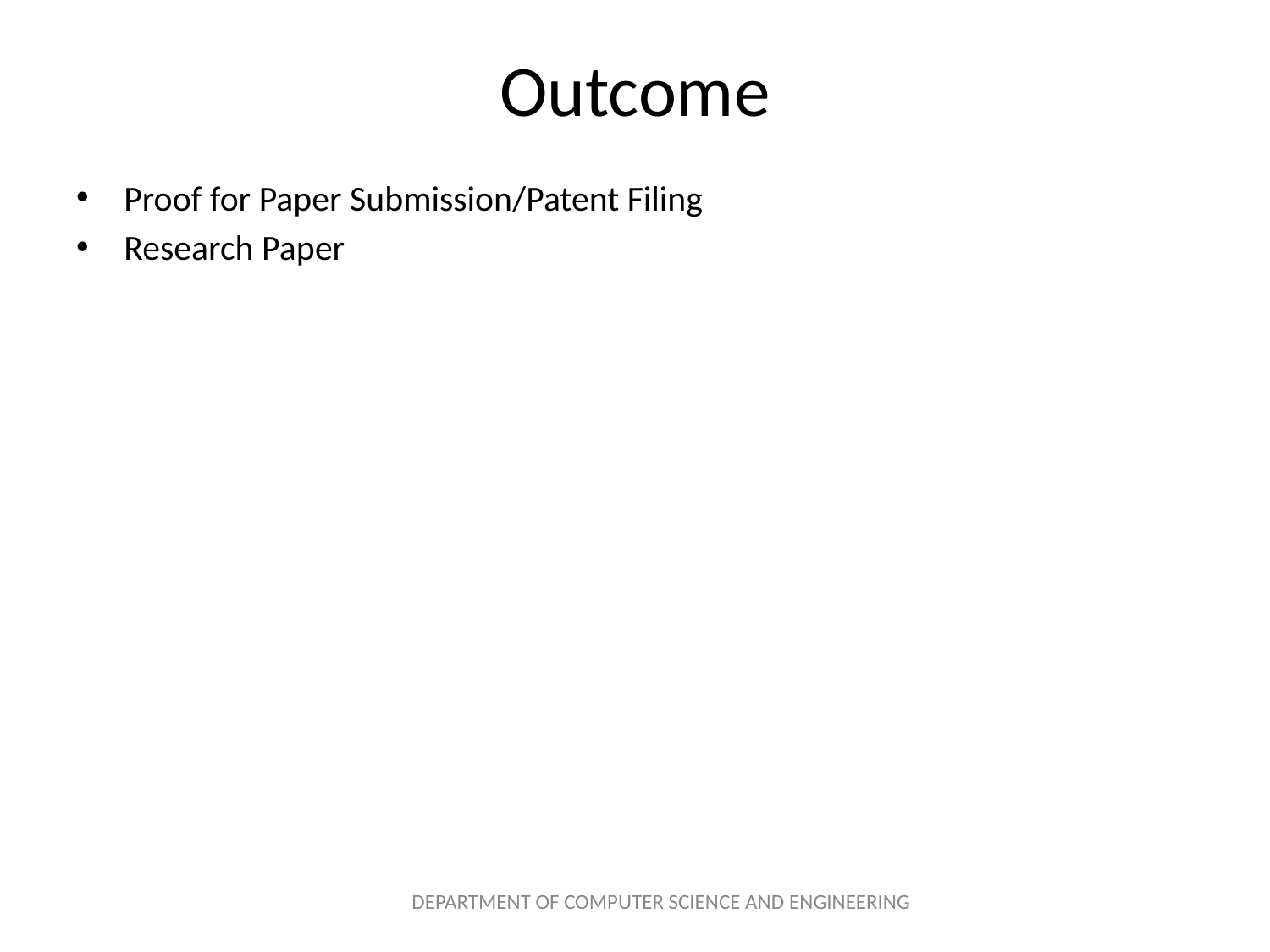

# Outcome
Proof for Paper Submission/Patent Filing
Research Paper

DEPARTMENT OF COMPUTER SCIENCE AND ENGINEERING